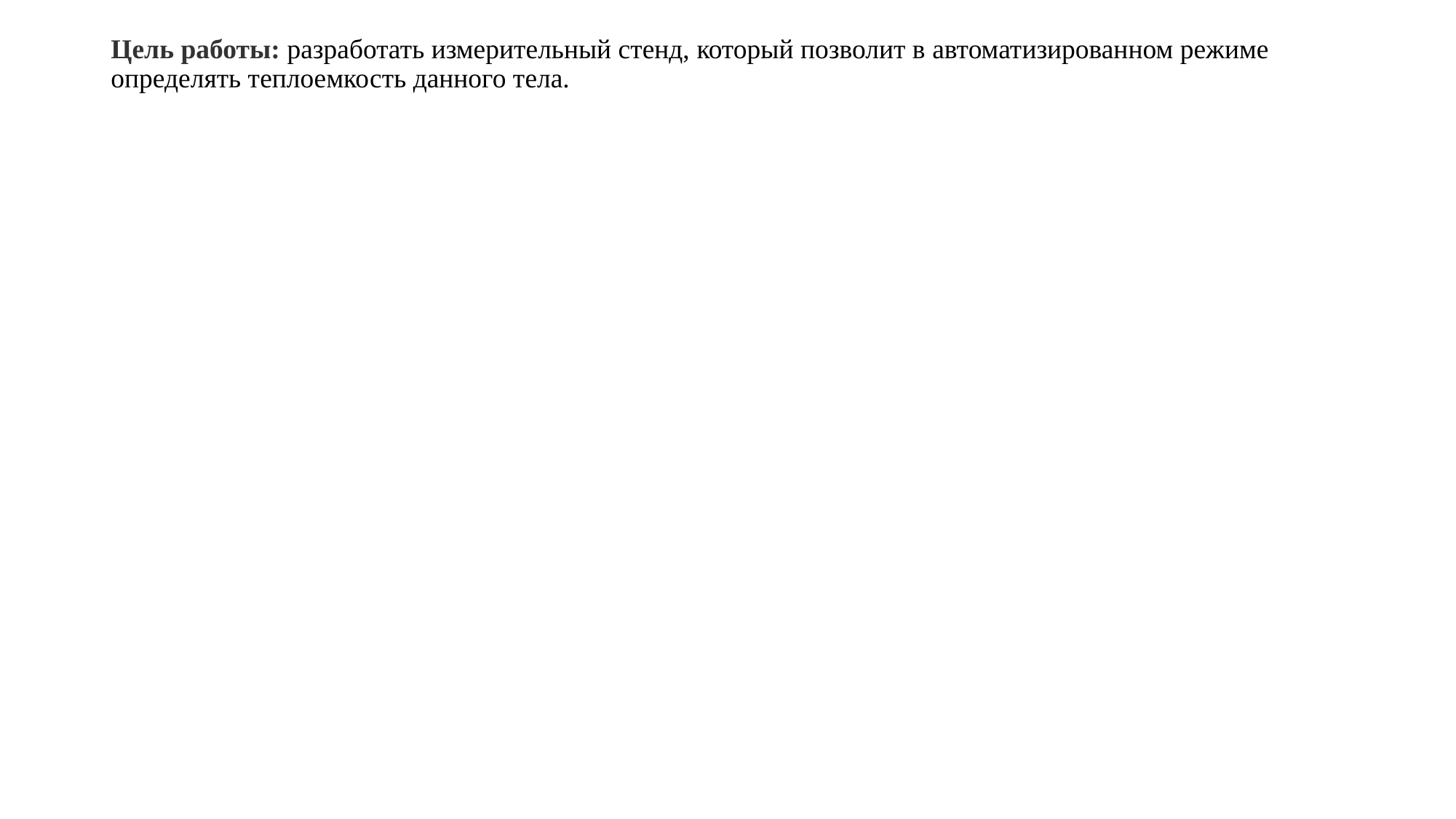

# Цель работы: разработать измерительный стенд, который позволит в автоматизированном режиме определять теплоемкость данного тела.